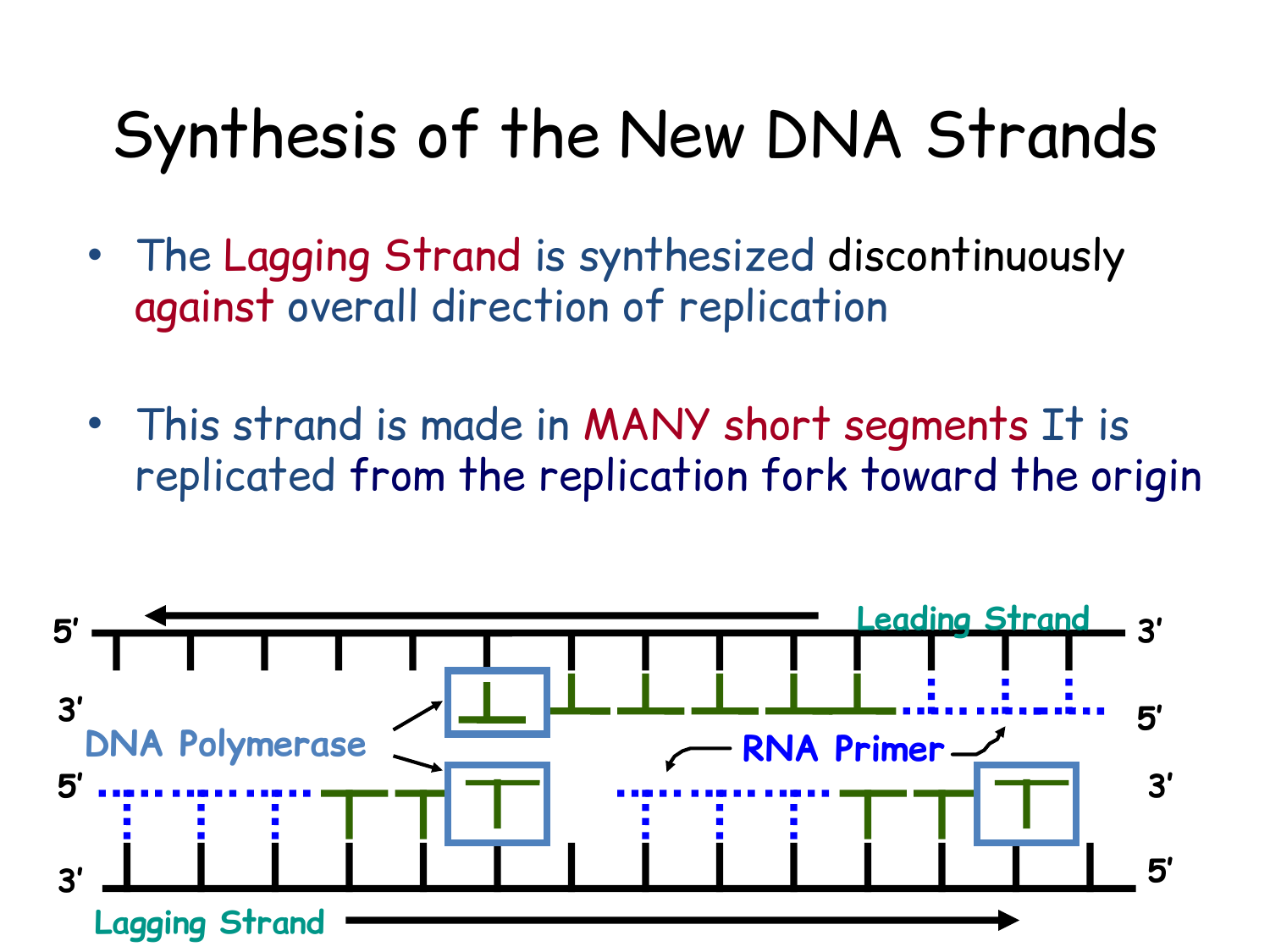

# Synthesis of the New DNA Strands
The Lagging Strand is synthesized discontinuously against overall direction of replication

This strand is made in MANY short segments It is replicated from the replication fork toward the origin

Leading Strand
5’
3’

3’
5’

DNA Polymerase

RNA Primer

5’
3’

5’
3’

Lagging Strand